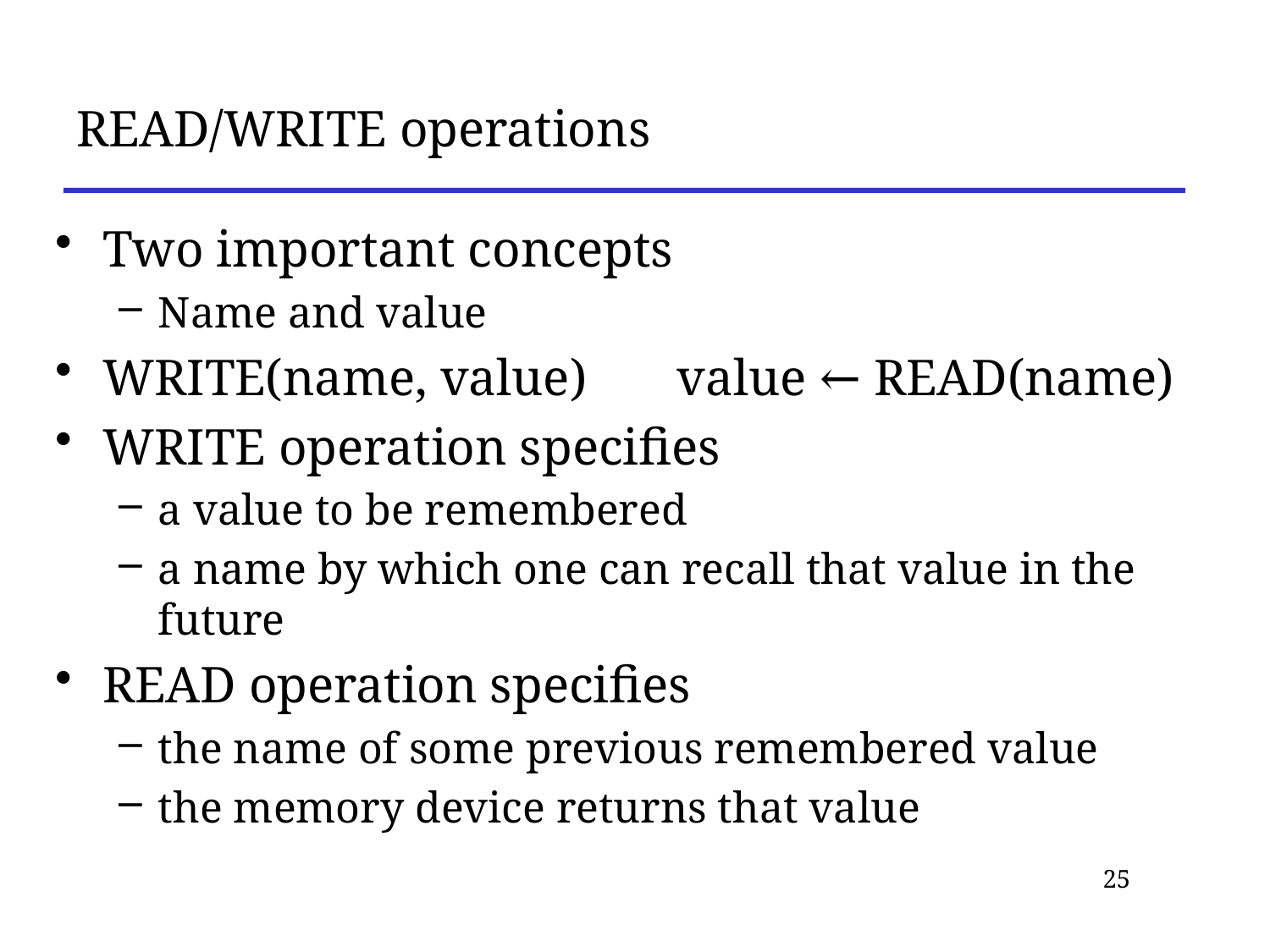

# READ/WRITE operations
Two important concepts
Name and value
WRITE(name, value)       value ← READ(name)
WRITE operation specifies
a value to be remembered
a name by which one can recall that value in the future
READ operation specifies
the name of some previous remembered value
the memory device returns that value
25